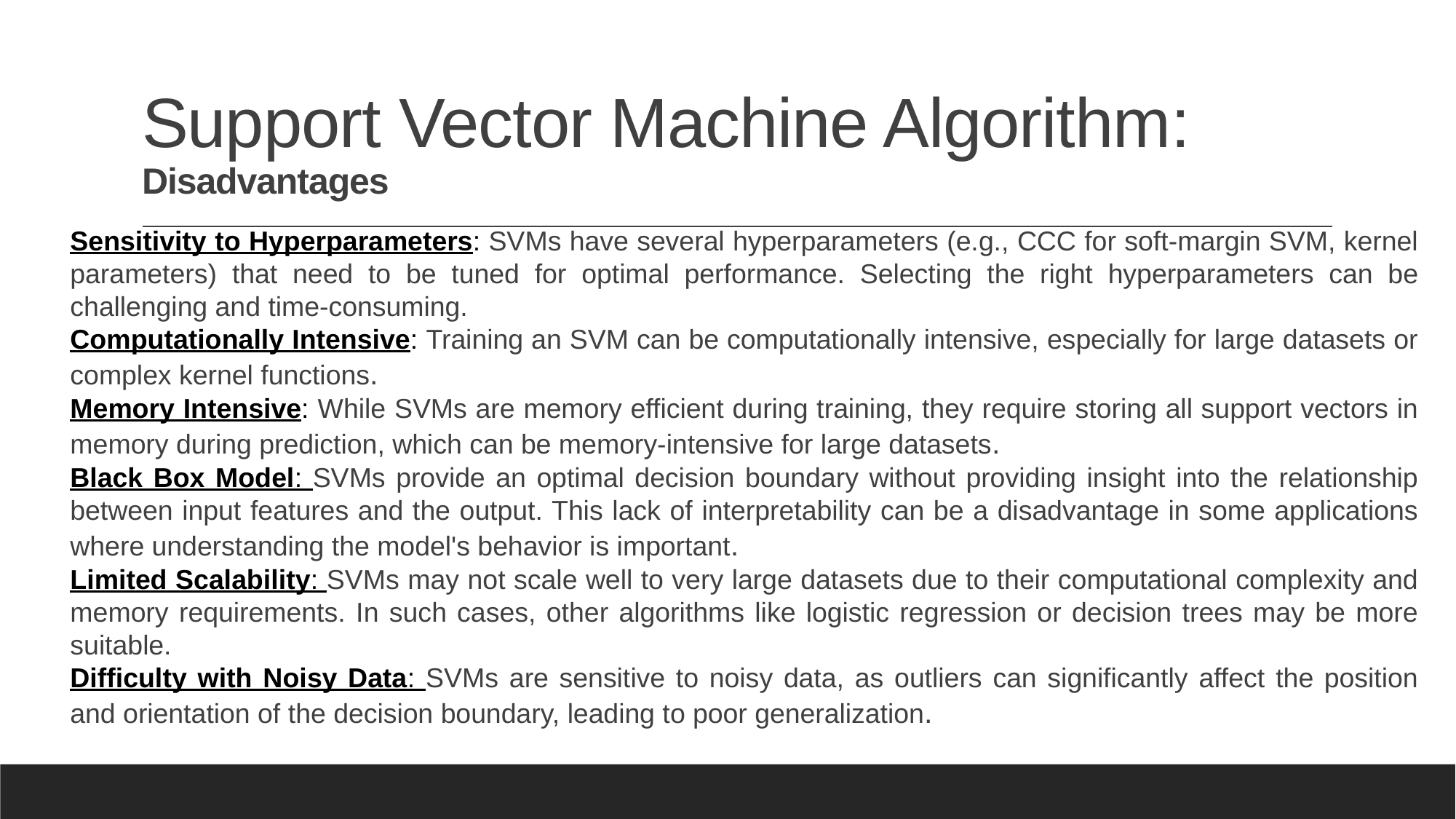

# Support Vector Machine Algorithm: Disadvantages
Sensitivity to Hyperparameters: SVMs have several hyperparameters (e.g., CCC for soft-margin SVM, kernel parameters) that need to be tuned for optimal performance. Selecting the right hyperparameters can be challenging and time-consuming.
Computationally Intensive: Training an SVM can be computationally intensive, especially for large datasets or complex kernel functions.
Memory Intensive: While SVMs are memory efficient during training, they require storing all support vectors in memory during prediction, which can be memory-intensive for large datasets.
Black Box Model: SVMs provide an optimal decision boundary without providing insight into the relationship between input features and the output. This lack of interpretability can be a disadvantage in some applications where understanding the model's behavior is important.
Limited Scalability: SVMs may not scale well to very large datasets due to their computational complexity and memory requirements. In such cases, other algorithms like logistic regression or decision trees may be more suitable.
Difficulty with Noisy Data: SVMs are sensitive to noisy data, as outliers can significantly affect the position and orientation of the decision boundary, leading to poor generalization.